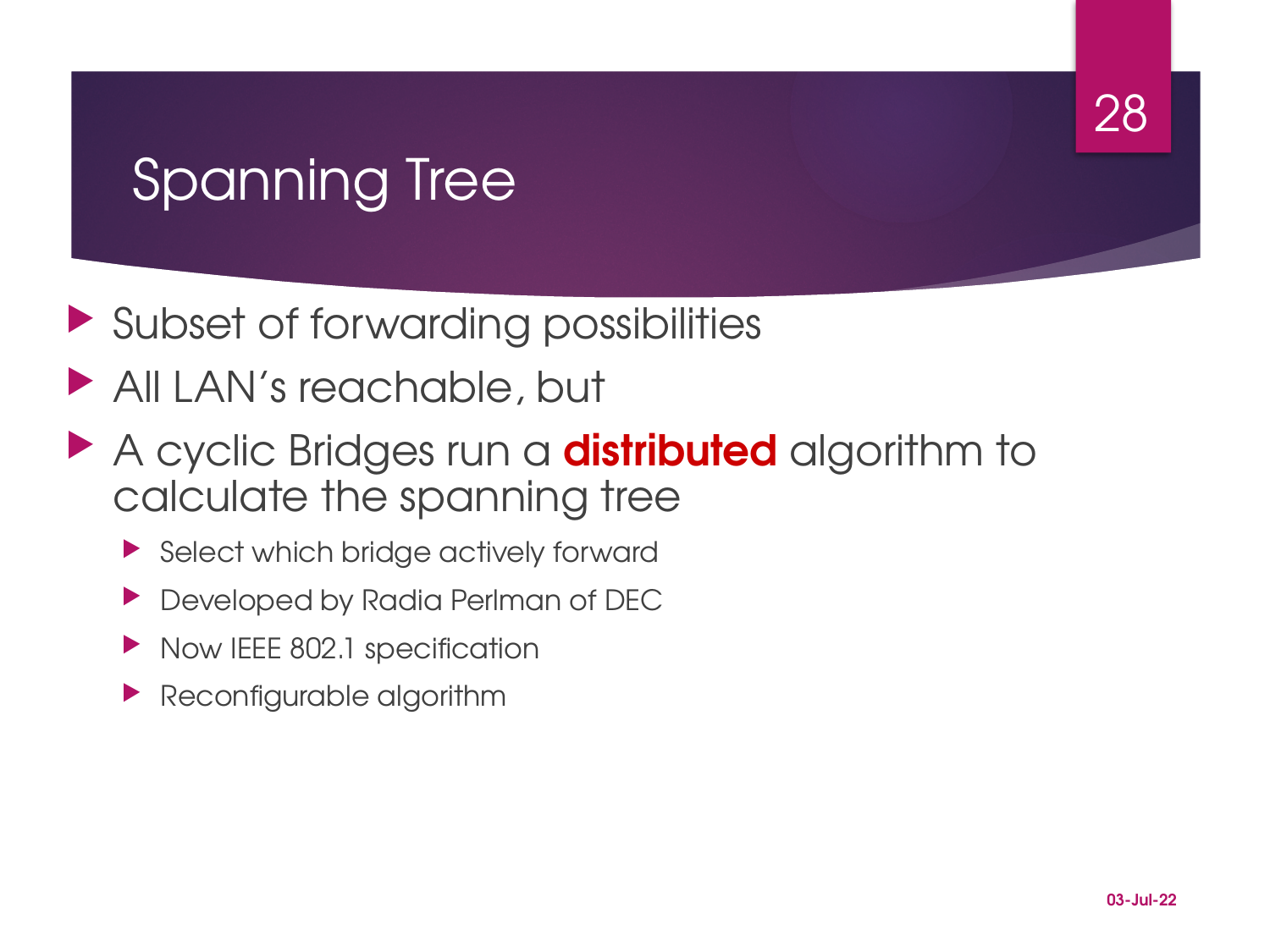

28
# Spanning Tree
Subset of forwarding possibilities
All LAN’s reachable, but
A cyclic Bridges run a distributed algorithm to calculate the spanning tree
Select which bridge actively forward
Developed by Radia Perlman of DEC
Now IEEE 802.1 specification
Reconfigurable algorithm
03-Jul-22